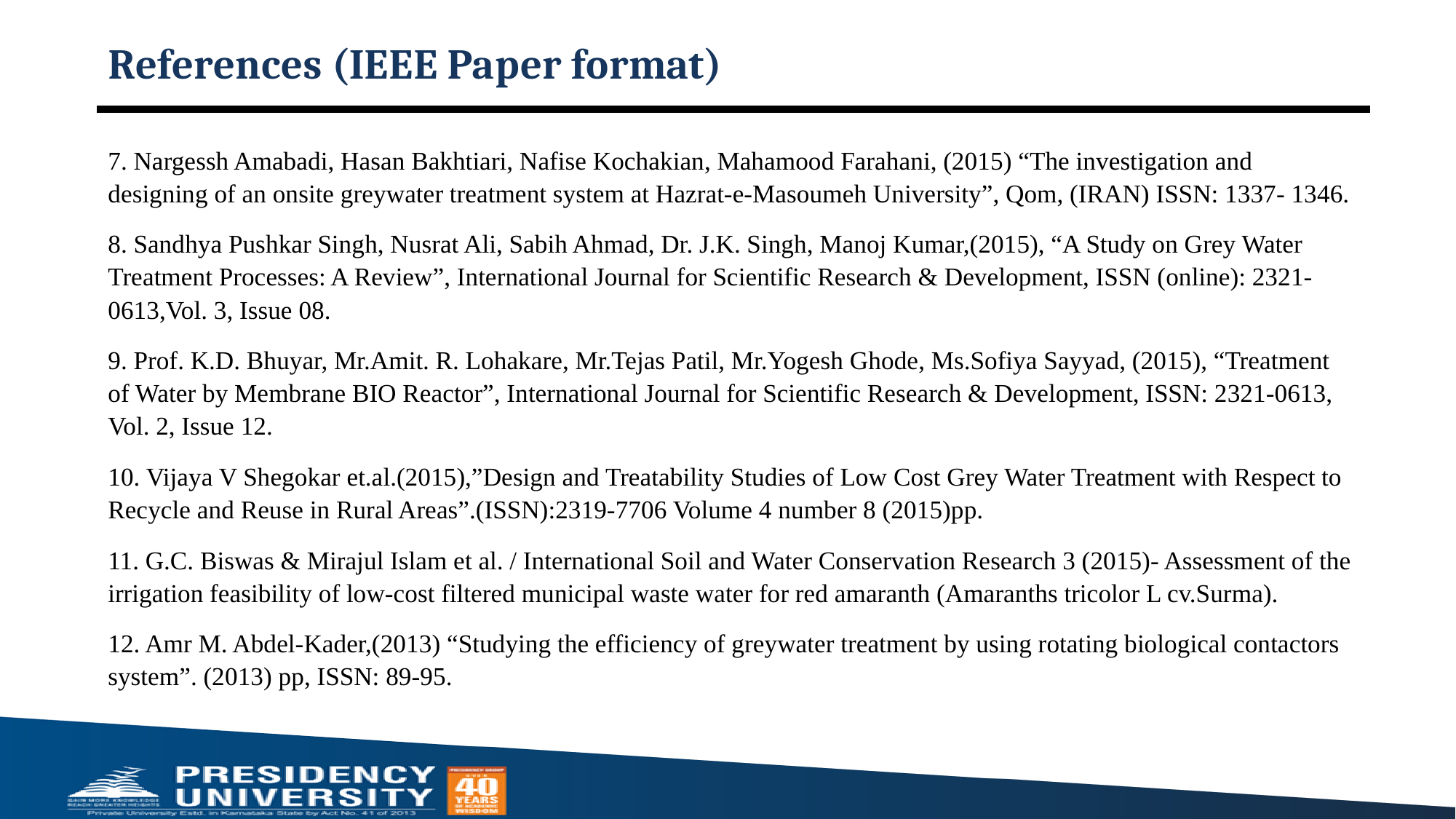

# References (IEEE Paper format)
7. Nargessh Amabadi, Hasan Bakhtiari, Nafise Kochakian, Mahamood Farahani, (2015) “The investigation and designing of an onsite greywater treatment system at Hazrat-e-Masoumeh University”, Qom, (IRAN) ISSN: 1337- 1346.
8. Sandhya Pushkar Singh, Nusrat Ali, Sabih Ahmad, Dr. J.K. Singh, Manoj Kumar,(2015), “A Study on Grey Water Treatment Processes: A Review”, International Journal for Scientific Research & Development, ISSN (online): 2321- 0613,Vol. 3, Issue 08.
9. Prof. K.D. Bhuyar, Mr.Amit. R. Lohakare, Mr.Tejas Patil, Mr.Yogesh Ghode, Ms.Sofiya Sayyad, (2015), “Treatment of Water by Membrane BIO Reactor”, International Journal for Scientific Research & Development, ISSN: 2321-0613, Vol. 2, Issue 12.
10. Vijaya V Shegokar et.al.(2015),”Design and Treatability Studies of Low Cost Grey Water Treatment with Respect to Recycle and Reuse in Rural Areas”.(ISSN):2319-7706 Volume 4 number 8 (2015)pp.
11. G.C. Biswas & Mirajul Islam et al. / International Soil and Water Conservation Research 3 (2015)- Assessment of the irrigation feasibility of low-cost filtered municipal waste water for red amaranth (Amaranths tricolor L cv.Surma).
12. Amr M. Abdel-Kader,(2013) “Studying the efficiency of greywater treatment by using rotating biological contactors system”. (2013) pp, ISSN: 89-95.